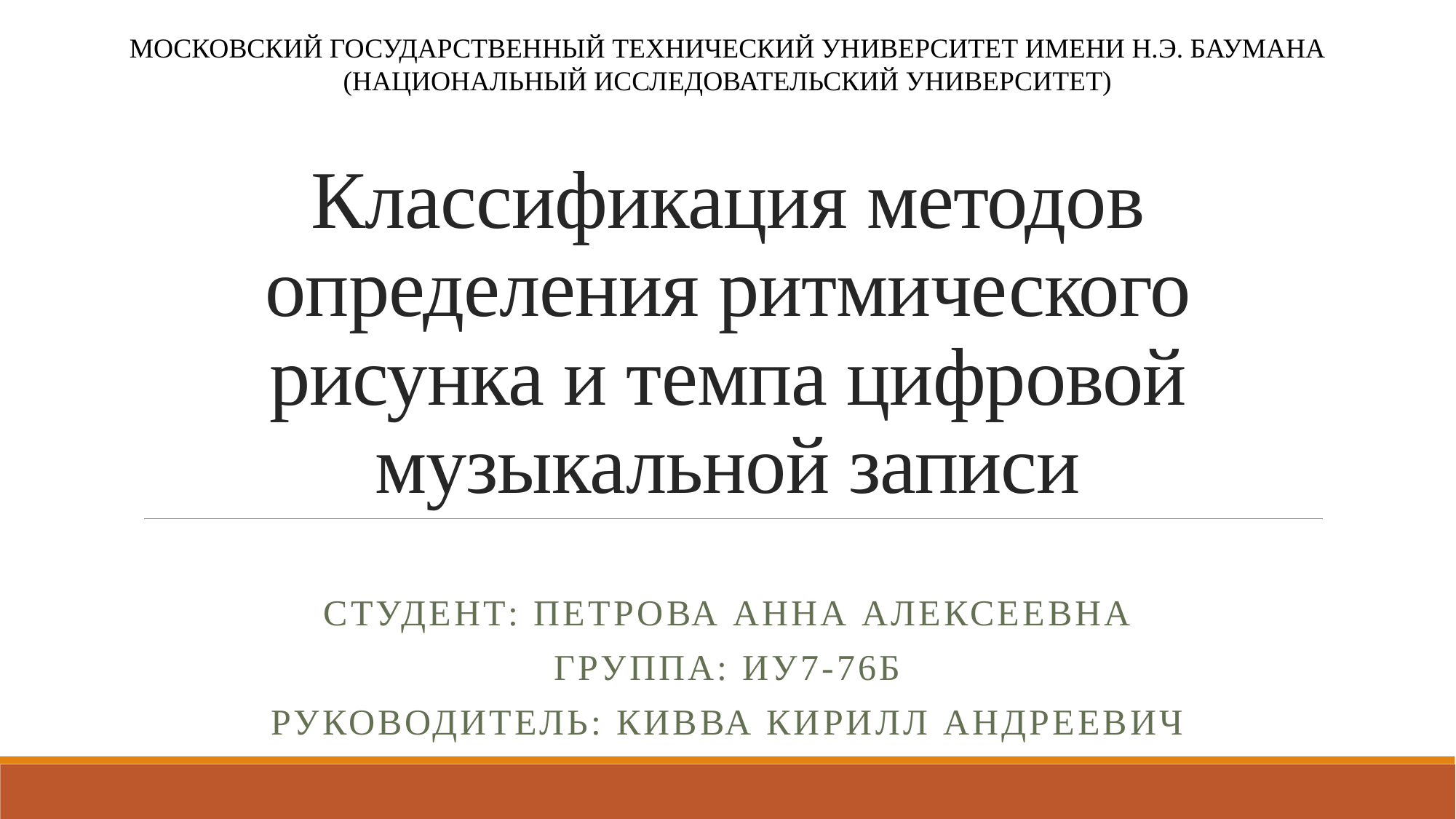

МОСКОВСКИЙ ГОСУДАРСТВЕННЫЙ ТЕХНИЧЕСКИЙ УНИВЕРСИТЕТ ИМЕНИ Н.Э. БАУМАНА (НАЦИОНАЛЬНЫЙ ИССЛЕДОВАТЕЛЬСКИЙ УНИВЕРСИТЕТ)
# Классификация методов определения ритмического рисунка и темпа цифровой музыкальной записи
Студент: Петрова Анна Алексеевна
Группа: ИУ7-76Б
Руководитель: Кивва Кирилл Андреевич